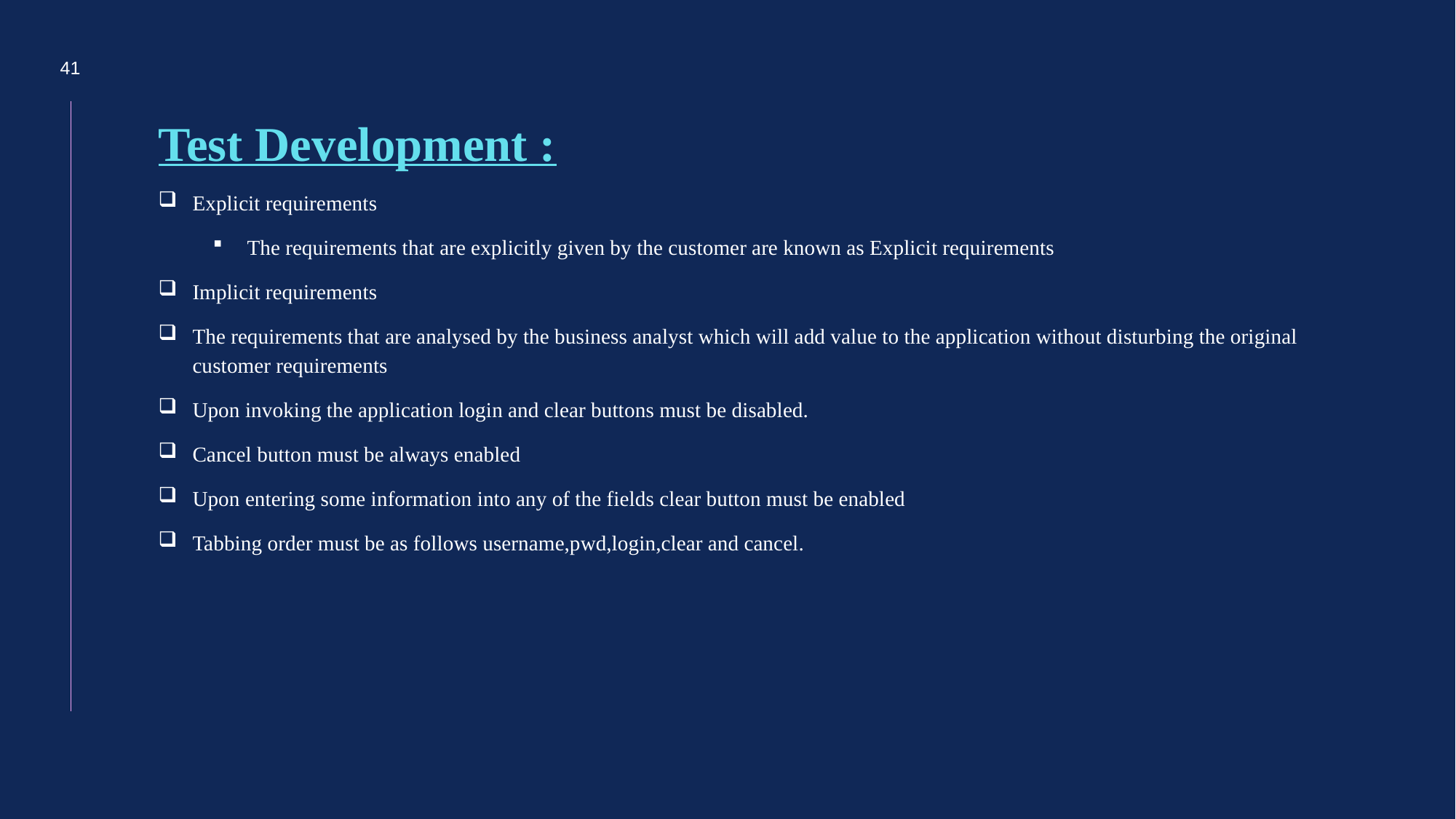

41
Test Development :
Explicit requirements
The requirements that are explicitly given by the customer are known as Explicit requirements
Implicit requirements
The requirements that are analysed by the business analyst which will add value to the application without disturbing the original customer requirements
Upon invoking the application login and clear buttons must be disabled.
Cancel button must be always enabled
Upon entering some information into any of the fields clear button must be enabled
Tabbing order must be as follows username,pwd,login,clear and cancel.